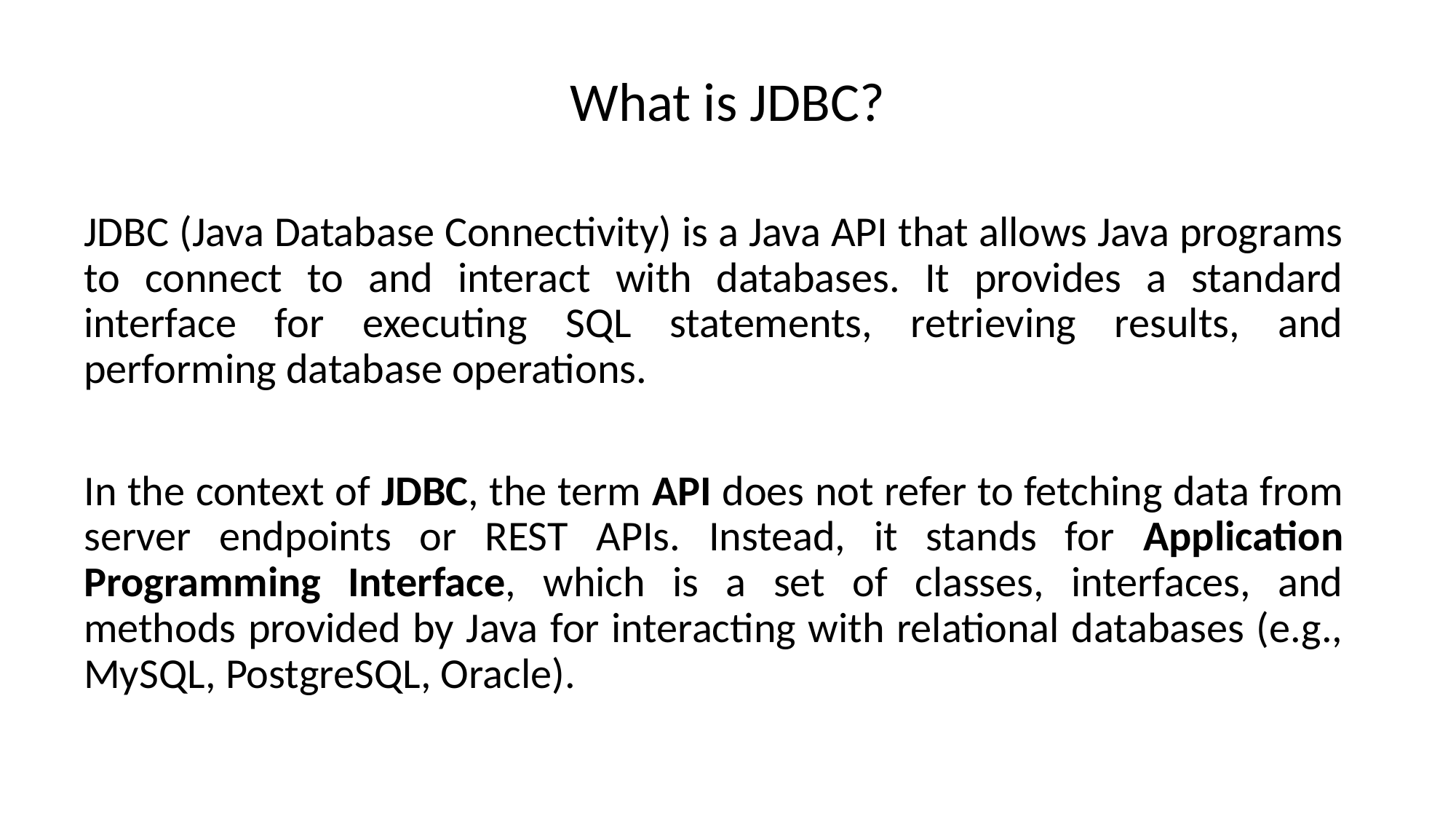

# What is JDBC?
JDBC (Java Database Connectivity) is a Java API that allows Java programs to connect to and interact with databases. It provides a standard interface for executing SQL statements, retrieving results, and performing database operations.

In the context of JDBC, the term API does not refer to fetching data from server endpoints or REST APIs. Instead, it stands for Application Programming Interface, which is a set of classes, interfaces, and methods provided by Java for interacting with relational databases (e.g., MySQL, PostgreSQL, Oracle).